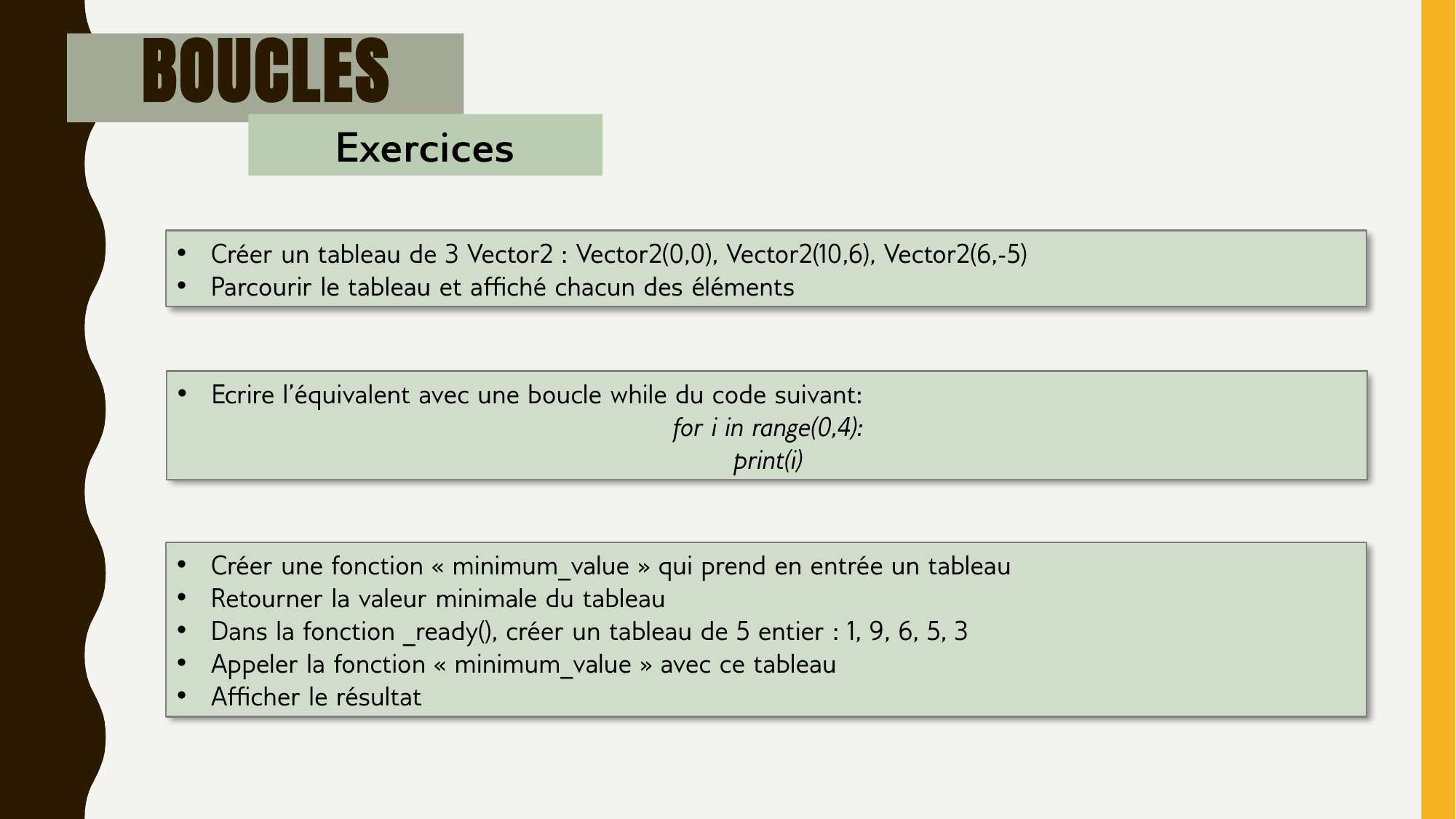

# Boucles
Exercices
Créer un tableau de 3 Vector2 : Vector2(0,0), Vector2(10,6), Vector2(6,-5)
Parcourir le tableau et affiché chacun des éléments
Ecrire l’équivalent avec une boucle while du code suivant:
for i in range(0,4):
print(i)
Créer une fonction « minimum_value » qui prend en entrée un tableau
Retourner la valeur minimale du tableau
Dans la fonction _ready(), créer un tableau de 5 entier : 1, 9, 6, 5, 3
Appeler la fonction « minimum_value » avec ce tableau
Afficher le résultat